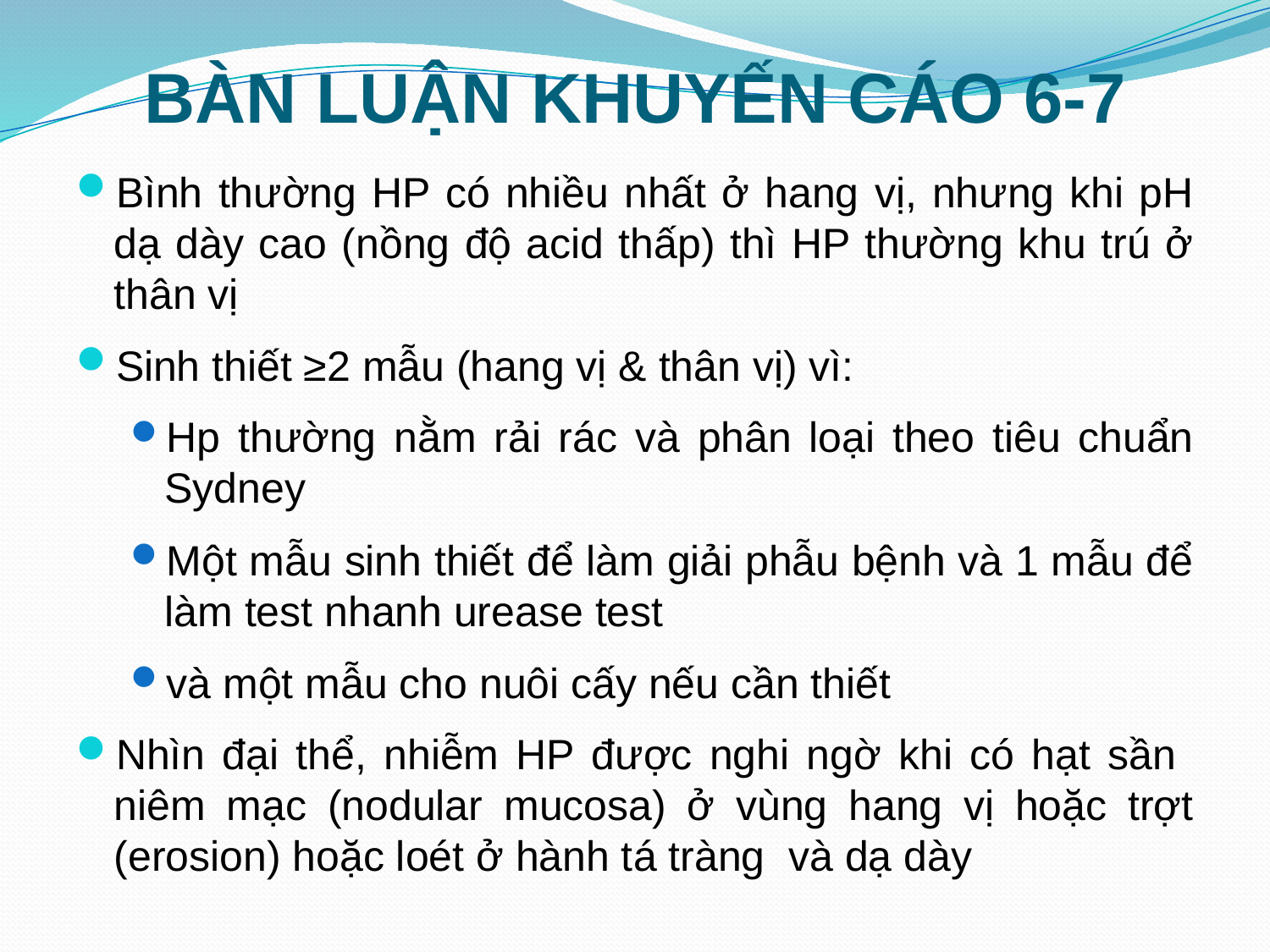

# BÀN LUẬN KHUYẾN CÁO 6-7
Bình thường HP có nhiều nhất ở hang vị, nhưng khi pH dạ dày cao (nồng độ acid thấp) thì HP thường khu trú ở thân vị
Sinh thiết ≥2 mẫu (hang vị & thân vị) vì:
Hp thường nằm rải rác và phân loại theo tiêu chuẩn Sydney
Một mẫu sinh thiết để làm giải phẫu bệnh và 1 mẫu để làm test nhanh urease test
và một mẫu cho nuôi cấy nếu cần thiết
Nhìn đại thể, nhiễm HP được nghi ngờ khi có hạt sần  niêm mạc (nodular mucosa) ở vùng hang vị hoặc trợt (erosion) hoặc loét ở hành tá tràng  và dạ dày